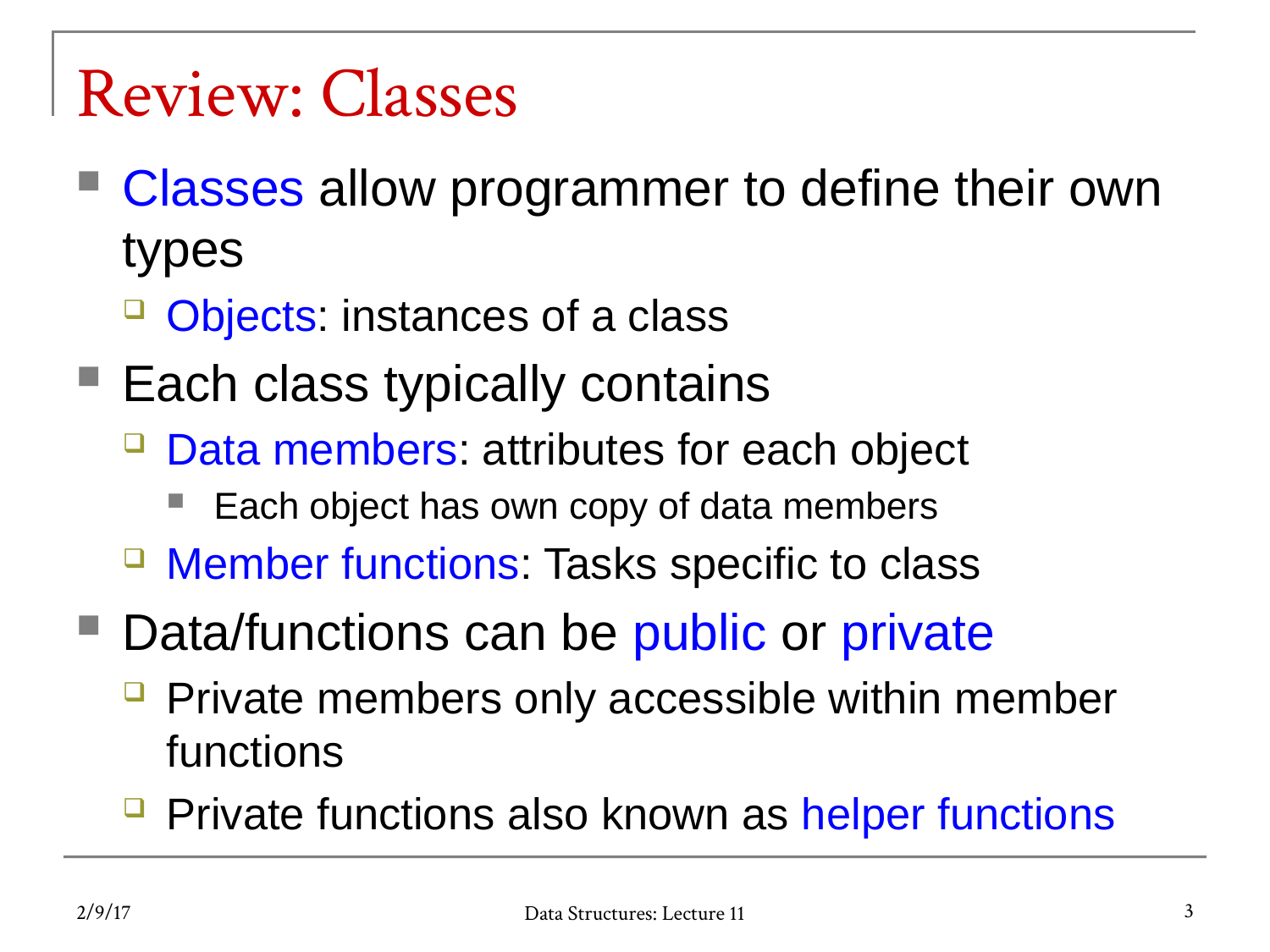

# Review: Classes
Classes allow programmer to define their own types
Objects: instances of a class
Each class typically contains
Data members: attributes for each object
Each object has own copy of data members
Member functions: Tasks specific to class
Data/functions can be public or private
Private members only accessible within member functions
Private functions also known as helper functions
2/9/17
3
Data Structures: Lecture 11